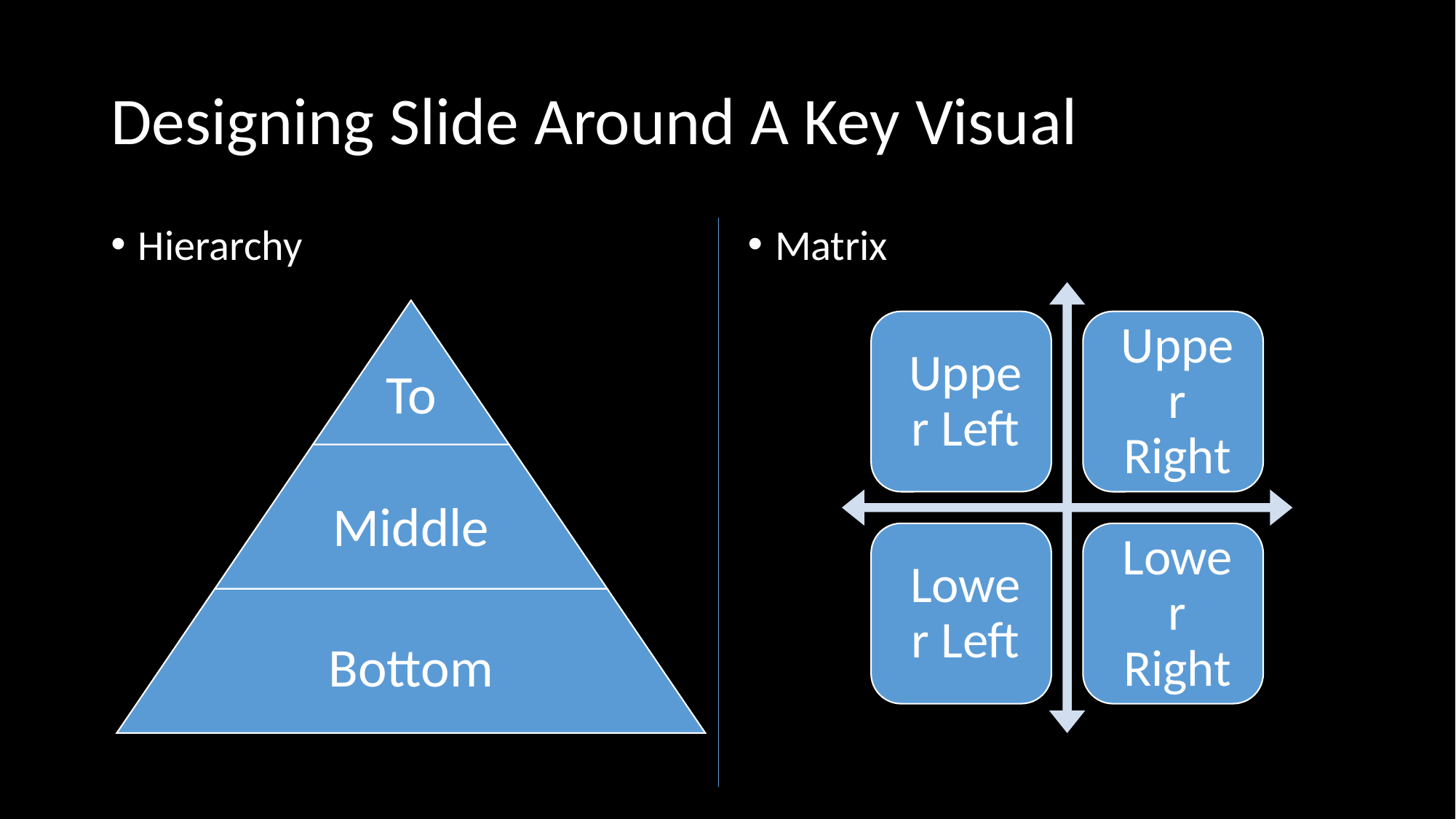

# Designing Slide Around A Key Visual
Hierarchy

Matrix

Upper Left
Upper Right
Lower Left
Lower Right
 Top
Middle
Bottom